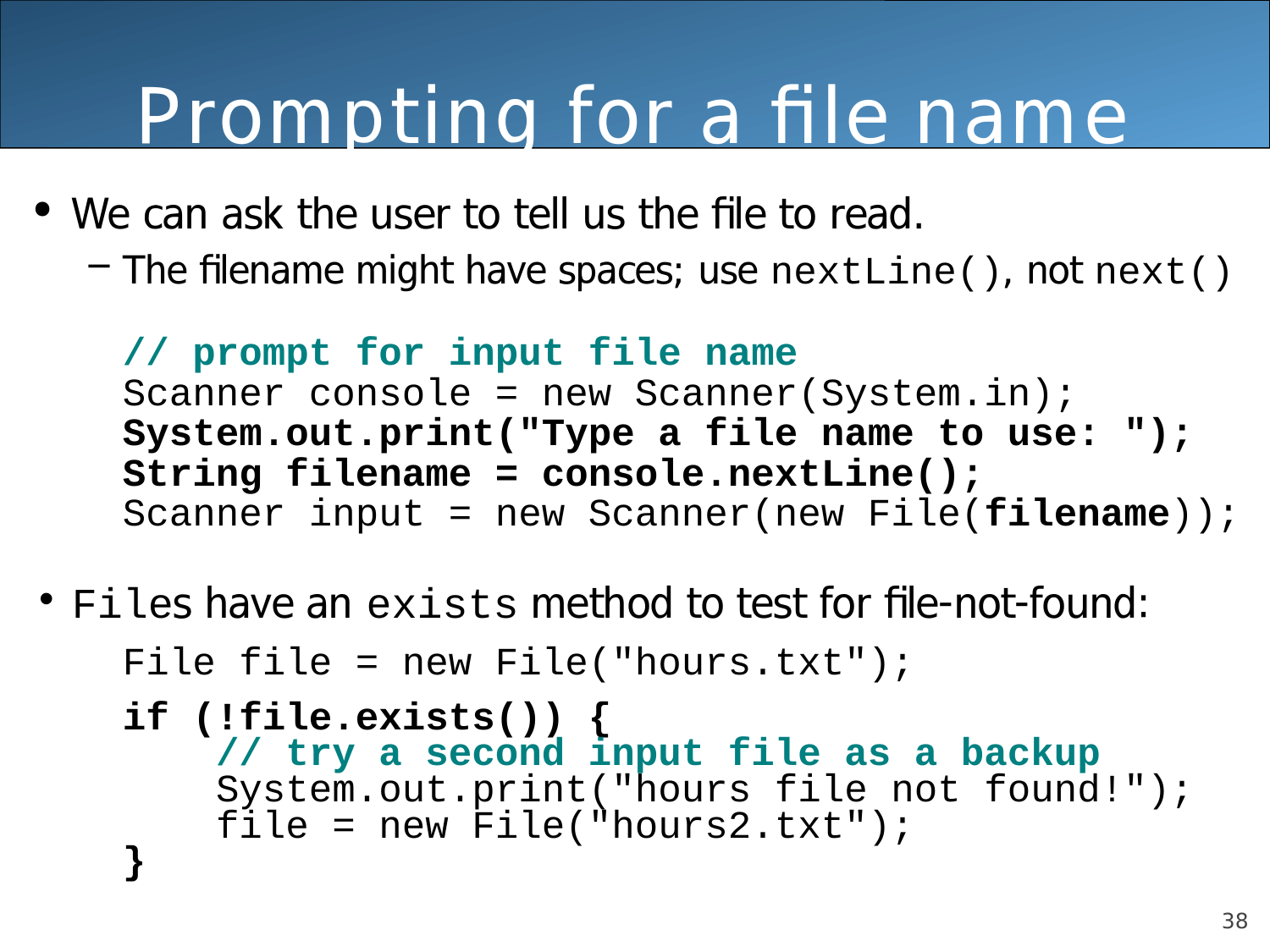

Prompting for a file name
We can ask the user to tell us the file to read.
The filename might have spaces; use nextLine(), not next()

	// prompt for input file name
	Scanner console = new Scanner(System.in);
	System.out.print("Type a file name to use: ");
	String filename = console.nextLine();
	Scanner input = new Scanner(new File(filename));

Files have an exists method to test for file-not-found:

	File file = new File("hours.txt");

	if (!file.exists()) {
	    // try a second input file as a backup
	    System.out.print("hours file not found!");
	    file = new File("hours2.txt");
	}